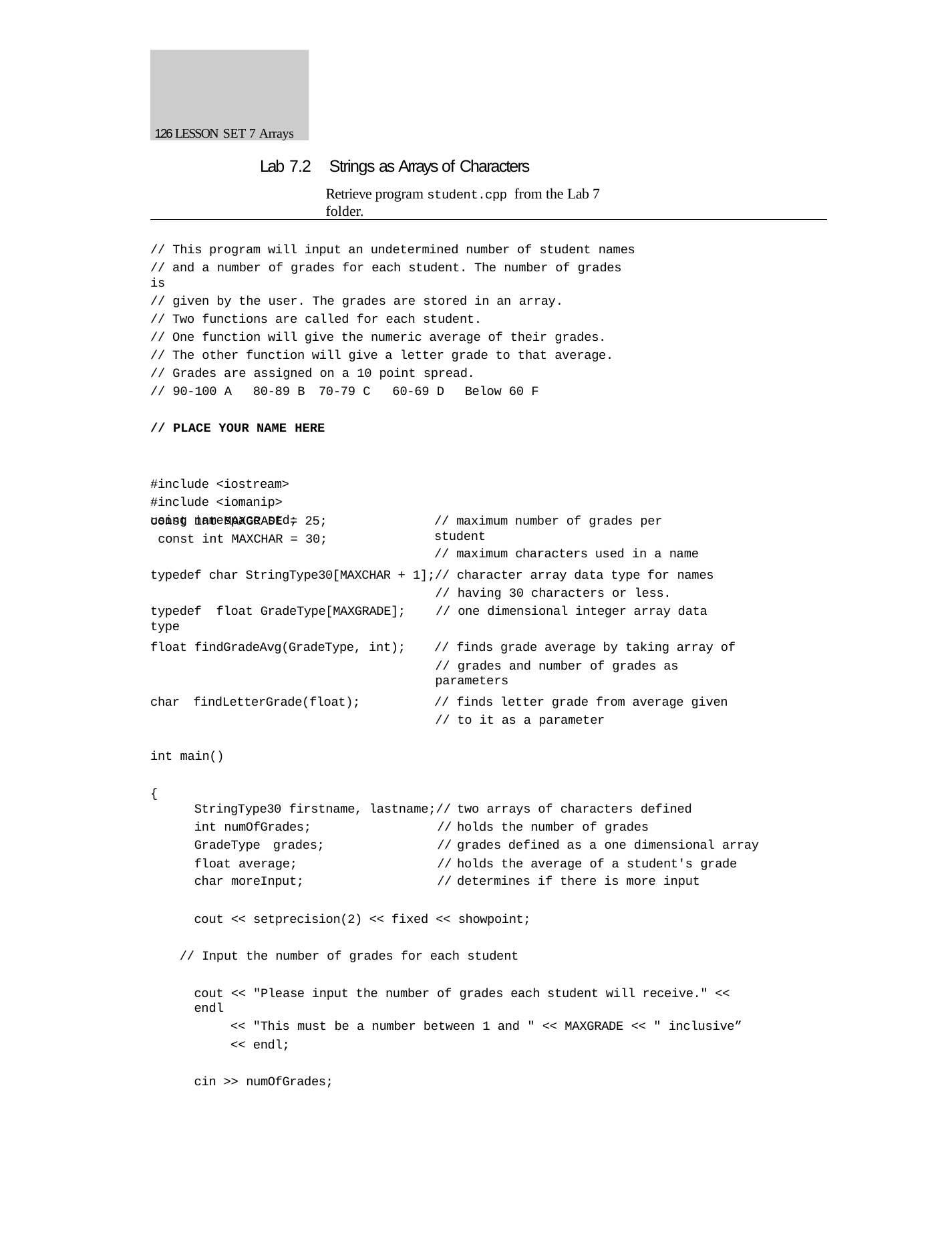

126 LESSON SET 7 Arrays
Lab 7.2	Strings as Arrays of Characters
Retrieve program student.cpp from the Lab 7 folder.

// This program will input an undetermined number of student names
// and a number of grades for each student. The number of grades is
// given by the user. The grades are stored in an array.
// Two functions are called for each student.
// One function will give the numeric average of their grades.
// The other function will give a letter grade to that average.
// Grades are assigned on a 10 point spread.
// 90-100 A	80-89 B	70-79 C	60-69 D	Below 60 F

// PLACE YOUR NAME HERE

#include <iostream>  #include <iomanip>  using namespace std;

const int MAXGRADE = 25;  const int MAXCHAR = 30;
// maximum number of grades per student
// maximum characters used in a name
typedef char StringType30[MAXCHAR + 1];// character array data type for names
// having 30 characters or less.
typedef float GradeType[MAXGRADE];	// one dimensional integer array data type
// finds grade average by taking array of
// grades and number of grades as parameters
float findGradeAvg(GradeType, int);
// finds letter grade from average given
// to it as a parameter
char findLetterGrade(float);
int main()

{
| StringType30 firstname, | lastname;// | two arrays of characters defined |
| --- | --- | --- |
| int numOfGrades; | // | holds the number of grades |
| GradeType grades; | // | grades defined as a one dimensional array |
| float average; | // | holds the average of a student's grade |
| char moreInput; | // | determines if there is more input |
cout << setprecision(2) << fixed << showpoint;

// Input the number of grades for each student

cout << "Please input the number of grades each student will receive." << endl
<< "This must be a number between 1 and " << MAXGRADE << " inclusive”
<< endl;

cin >> numOfGrades;